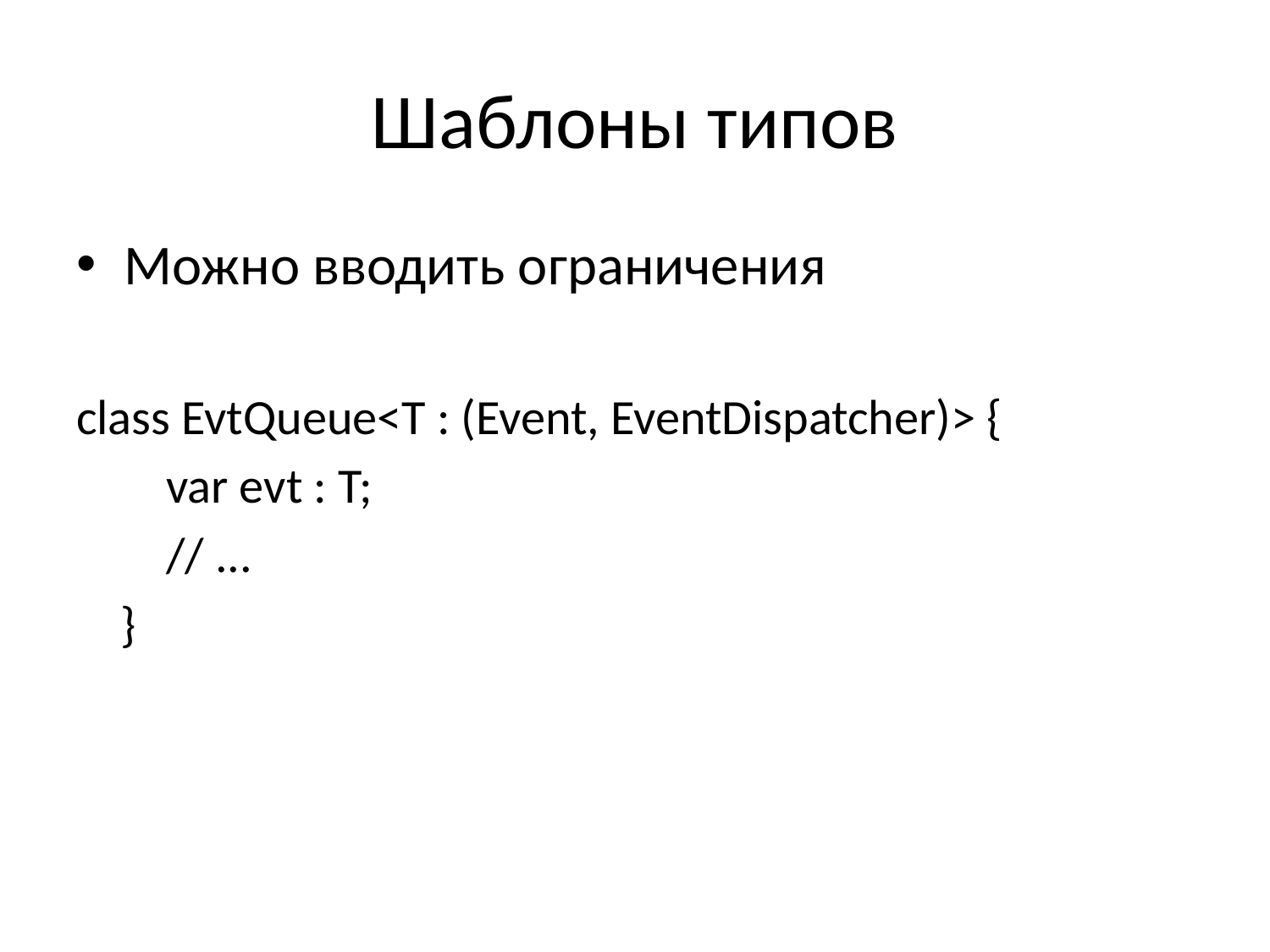

# Шаблоны типов
Можно вводить ограничения

class EvtQueue<T : (Event, EventDispatcher)> {
        var evt : T;
        // ...
    }